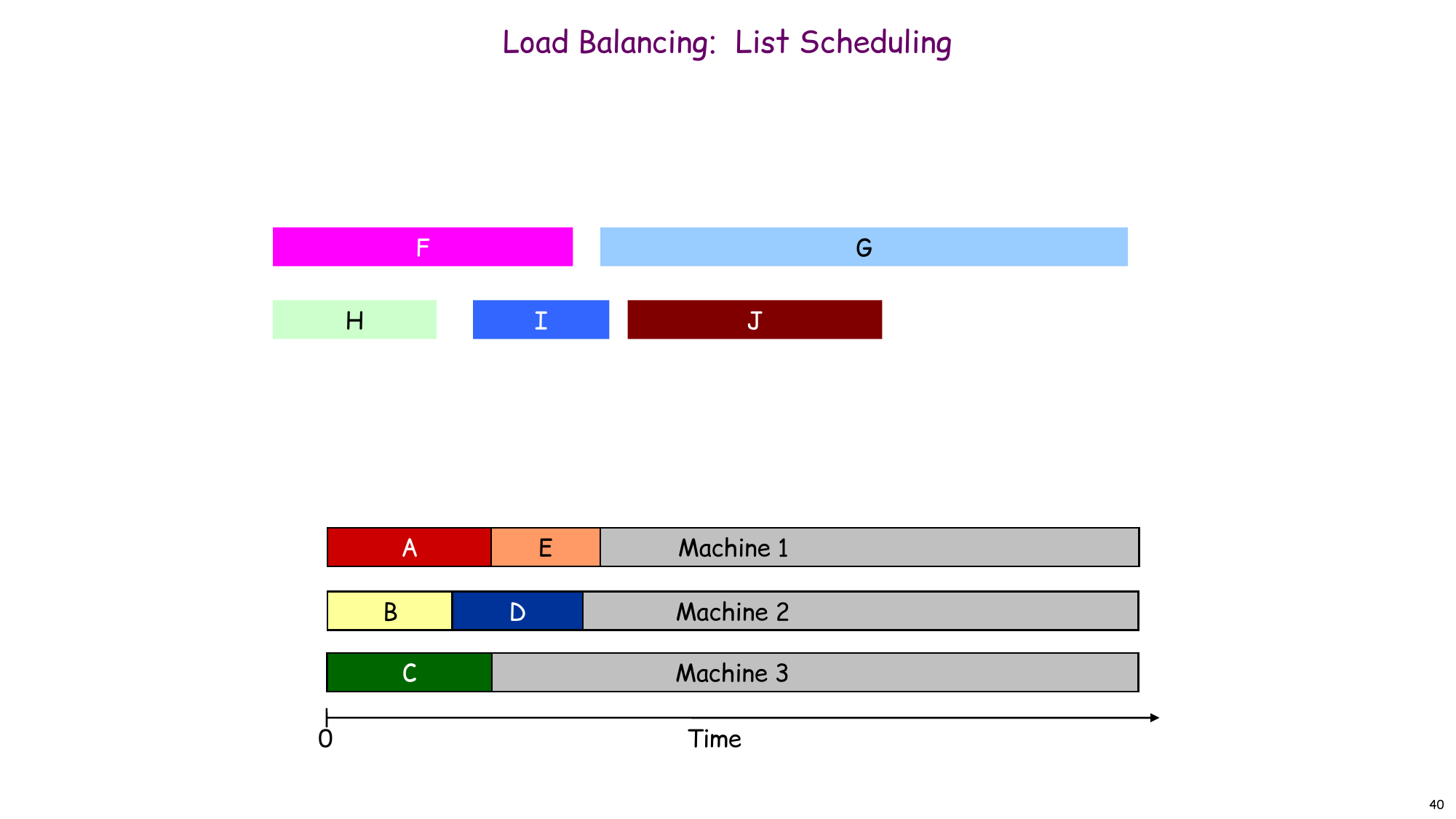

# Load Balancing:  List Scheduling
F
G
H
I
J
Machine 1
A
E
Machine 2
B
D
Machine 3
C

0

Time

40